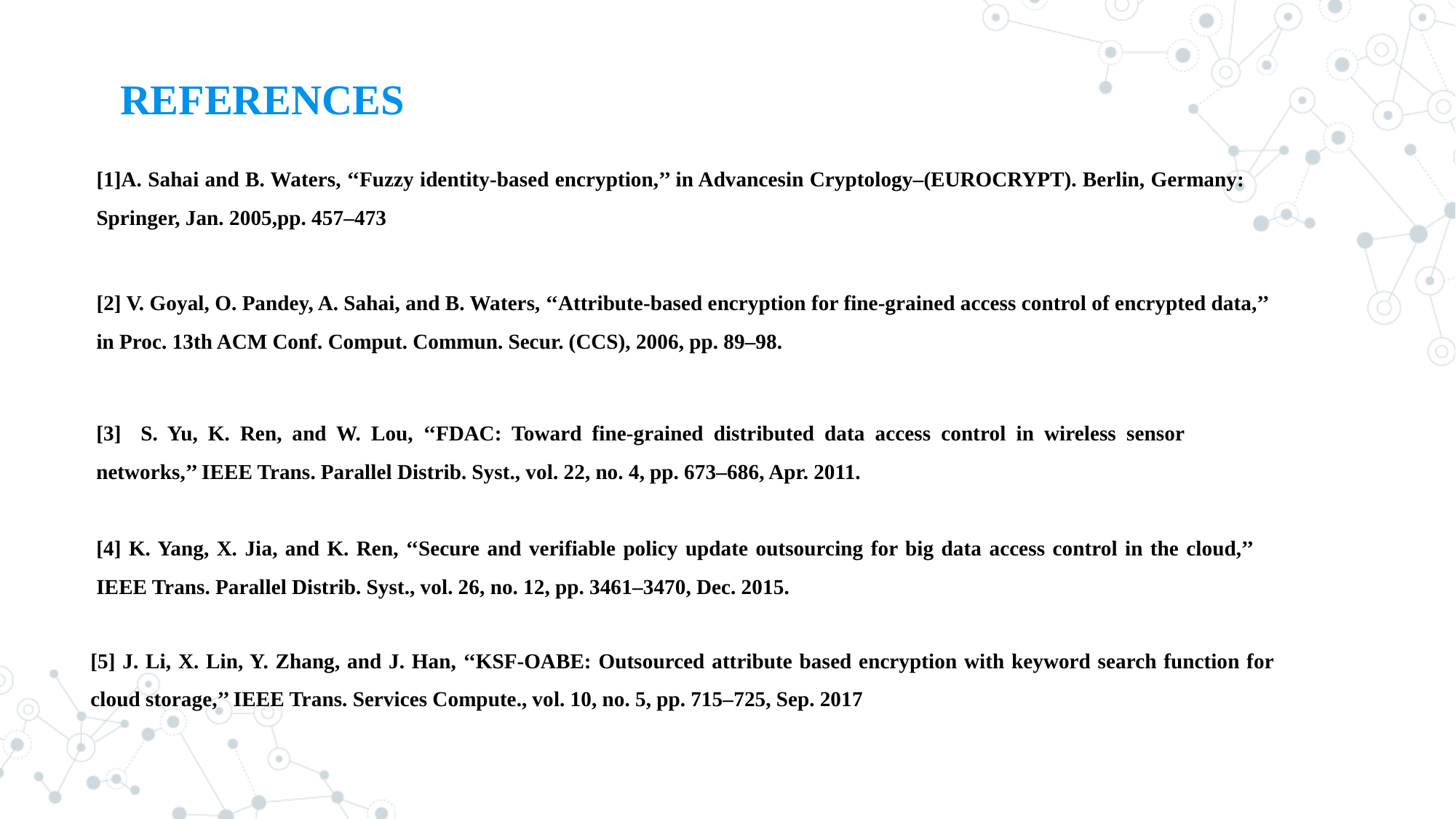

# REFERENCES
[1]A. Sahai and B. Waters, ‘‘Fuzzy identity-based encryption,’’ in Advancesin Cryptology–(EUROCRYPT). Berlin, Germany: Springer, Jan. 2005,pp. 457–473
[2] V. Goyal, O. Pandey, A. Sahai, and B. Waters, ‘‘Attribute-based encryption for fine-grained access control of encrypted data,’’ in Proc. 13th ACM Conf. Comput. Commun. Secur. (CCS), 2006, pp. 89–98.
[3]  S. Yu, K. Ren, and W. Lou, ‘‘FDAC: Toward fine-grained distributed data access control in wireless sensor networks,’’ IEEE Trans. Parallel Distrib. Syst., vol. 22, no. 4, pp. 673–686, Apr. 2011.
[4] K. Yang, X. Jia, and K. Ren, ‘‘Secure and verifiable policy update outsourcing for big data access control in the cloud,’’ IEEE Trans. Parallel Distrib. Syst., vol. 26, no. 12, pp. 3461–3470, Dec. 2015.
[5] J. Li, X. Lin, Y. Zhang, and J. Han, ‘‘KSF-OABE: Outsourced attribute based encryption with keyword search function for cloud storage,’’ IEEE Trans. Services Compute., vol. 10, no. 5, pp. 715–725, Sep. 2017